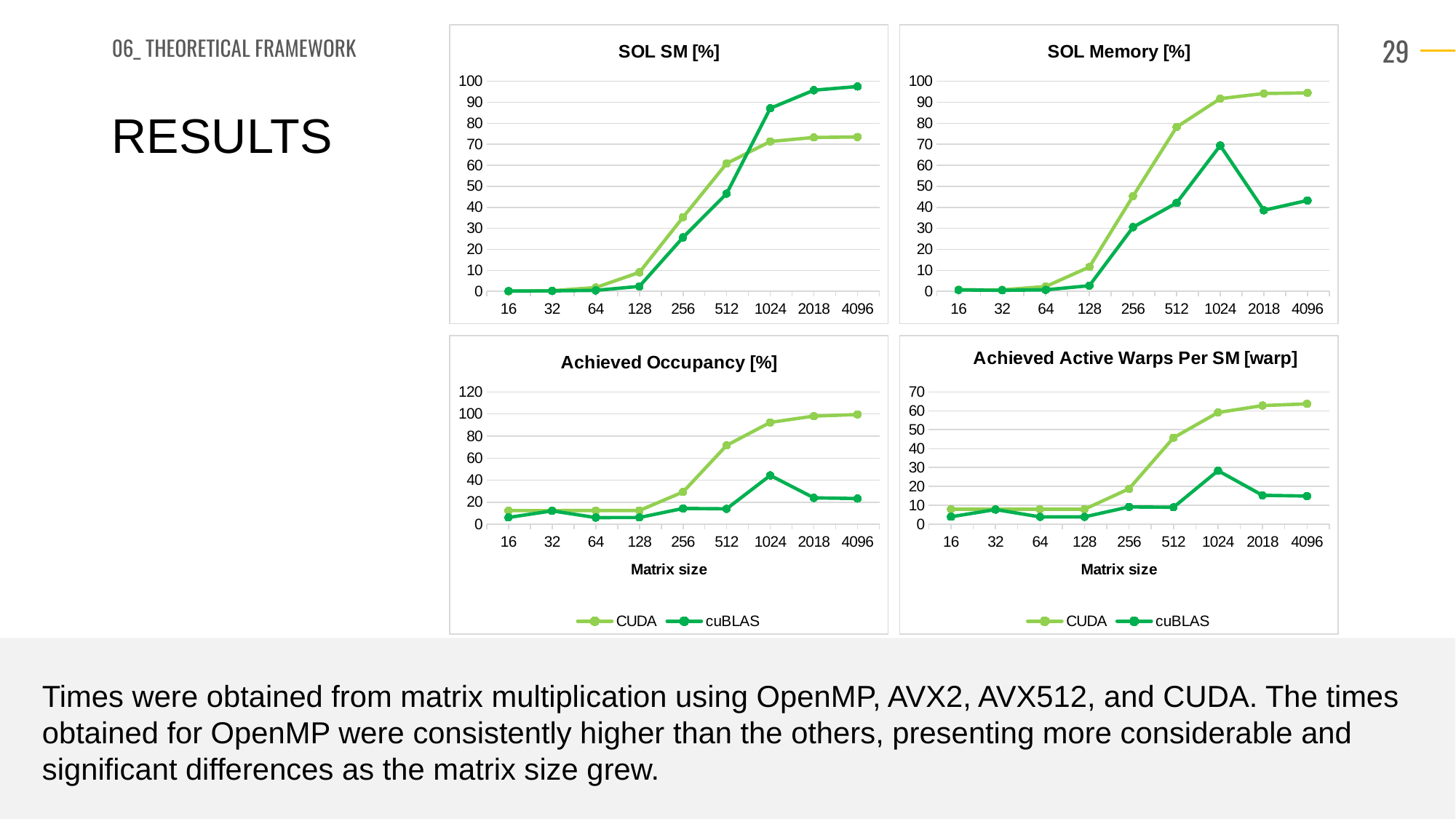

### Chart: SOL SM [%]

| Category | CUDA | cuBLAS |
|---|---|---|
| 16 | 0.07 | 0.13 |
| 32 | 0.3 | 0.22 |
| 64 | 1.8 | 0.45 |
| 128 | 9.04 | 2.35 |
| 256 | 35.31 | 25.69 |
| 512 | 60.86 | 46.53 |
| 1024 | 71.33 | 87.13 |
| 2018 | 73.26 | 95.74 |
| 4096 | 73.48 | 97.51 |

### Chart: SOL Memory [%]

| Category | CUDA | cuBLAS |
|---|---|---|
| 16 | 0.75 | 0.67 |
| 32 | 0.7 | 0.47 |
| 64 | 2.3 | 0.72 |
| 128 | 11.59 | 2.69 |
| 256 | 45.35 | 30.56 |
| 512 | 78.21 | 42.08 |
| 1024 | 91.73 | 69.41 |
| 2018 | 94.18 | 38.59 |
| 4096 | 94.47 | 43.28 |
06_ THEORETICAL FRAMEWORK
RESULTS

### Chart: Achieved Occupancy [%]

| Category | CUDA | cuBLAS |
|---|---|---|
| 16 | 12.41 | 6.24 |
| 32 | 12.44 | 12.18 |
| 64 | 12.46 | 6.12 |
| 128 | 12.48 | 6.18 |
| 256 | 29.32 | 14.38 |
| 512 | 71.53 | 14.04 |
| 1024 | 92.36 | 44.31 |
| 2018 | 98.08 | 23.96 |
| 4096 | 99.49 | 23.34 |

### Chart: Achieved Active Warps Per SM [warp]

| Category | CUDA | cuBLAS |
|---|---|---|
| 16 | 7.94 | 3.99 |
| 32 | 7.96 | 7.8 |
| 64 | 7.98 | 3.92 |
| 128 | 7.99 | 3.96 |
| 256 | 18.76 | 9.21 |
| 512 | 45.78 | 8.99 |
| 1024 | 59.11 | 28.36 |
| 2018 | 62.77 | 15.34 |
| 4096 | 63.67 | 14.94 |
Times were obtained from matrix multiplication using OpenMP, AVX2, AVX512, and CUDA. The times obtained for OpenMP were consistently higher than the others, presenting more considerable and significant differences as the matrix size grew.